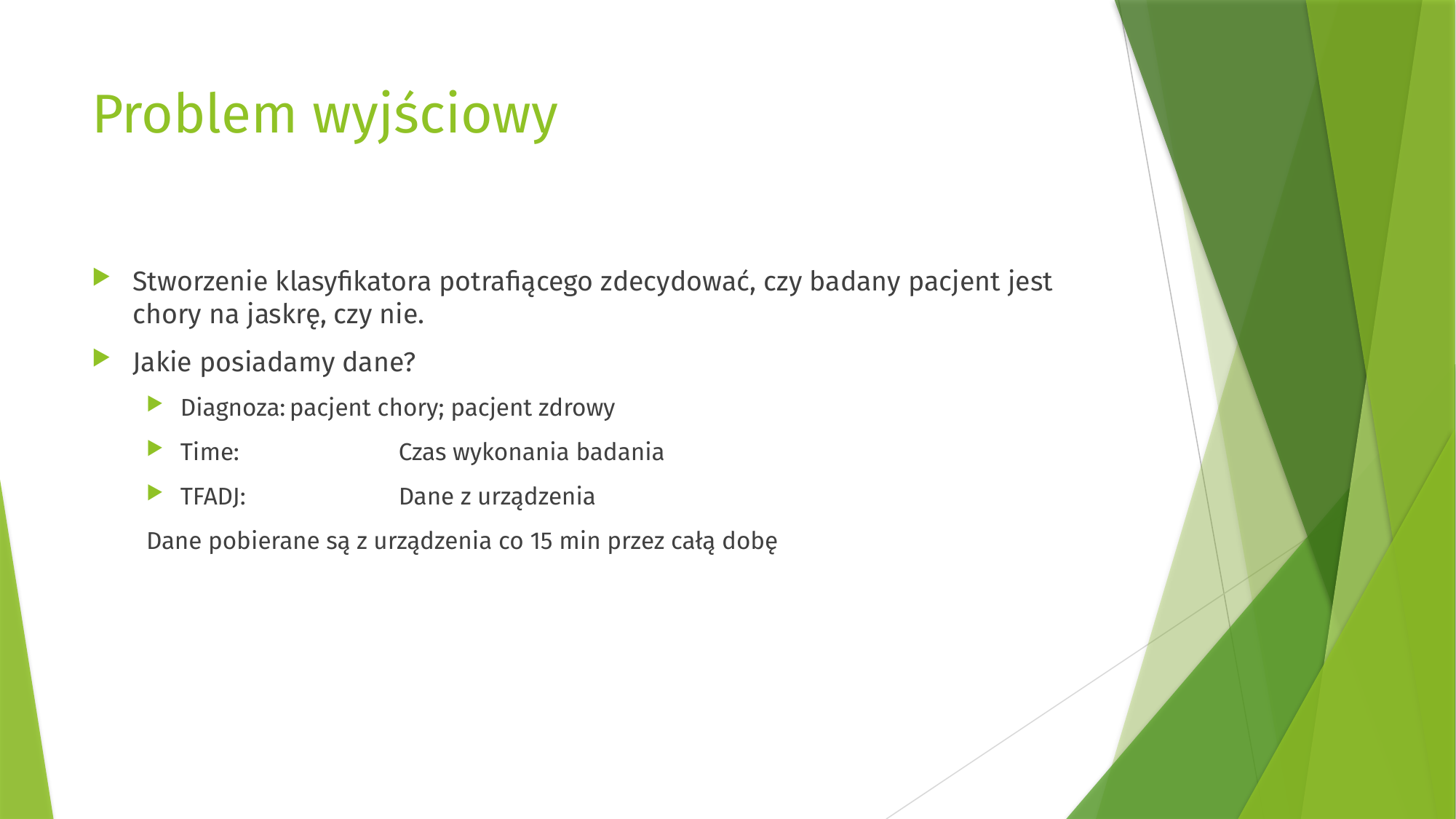

# Problem wyjściowy
Stworzenie klasyfikatora potrafiącego zdecydować, czy badany pacjent jest chory na jaskrę, czy nie.
Jakie posiadamy dane?
Diagnoza:	pacjent chory; pacjent zdrowy
Time:		Czas wykonania badania
TFADJ:		Dane z urządzenia
Dane pobierane są z urządzenia co 15 min przez całą dobę